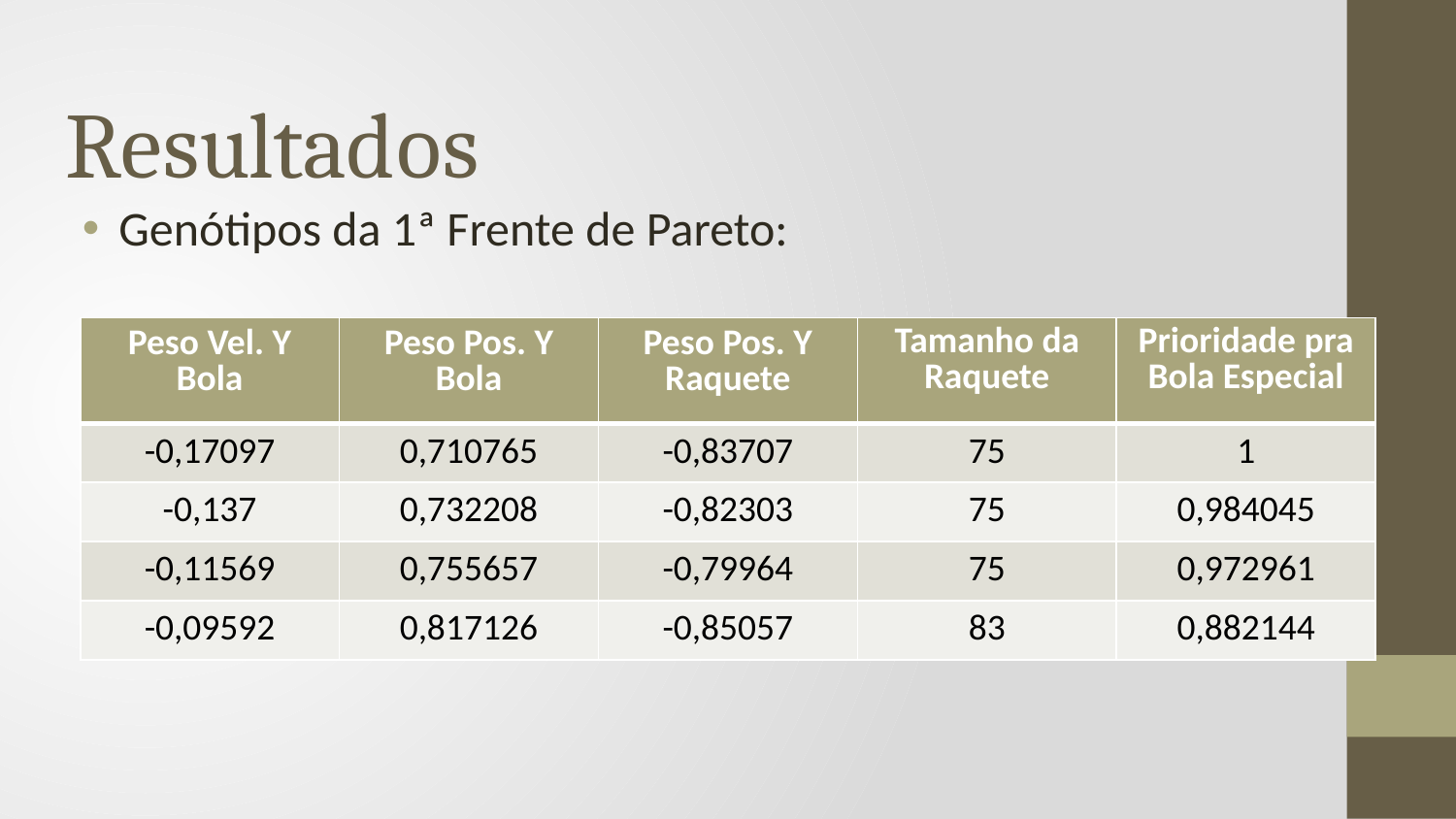

# Resultados
Genótipos da 1ª Frente de Pareto:
| Peso Vel. Y Bola | Peso Pos. Y Bola | Peso Pos. Y Raquete | Tamanho da Raquete | Prioridade pra Bola Especial |
| --- | --- | --- | --- | --- |
| -0,17097 | 0,710765 | -0,83707 | 75 | 1 |
| -0,137 | 0,732208 | -0,82303 | 75 | 0,984045 |
| -0,11569 | 0,755657 | -0,79964 | 75 | 0,972961 |
| -0,09592 | 0,817126 | -0,85057 | 83 | 0,882144 |